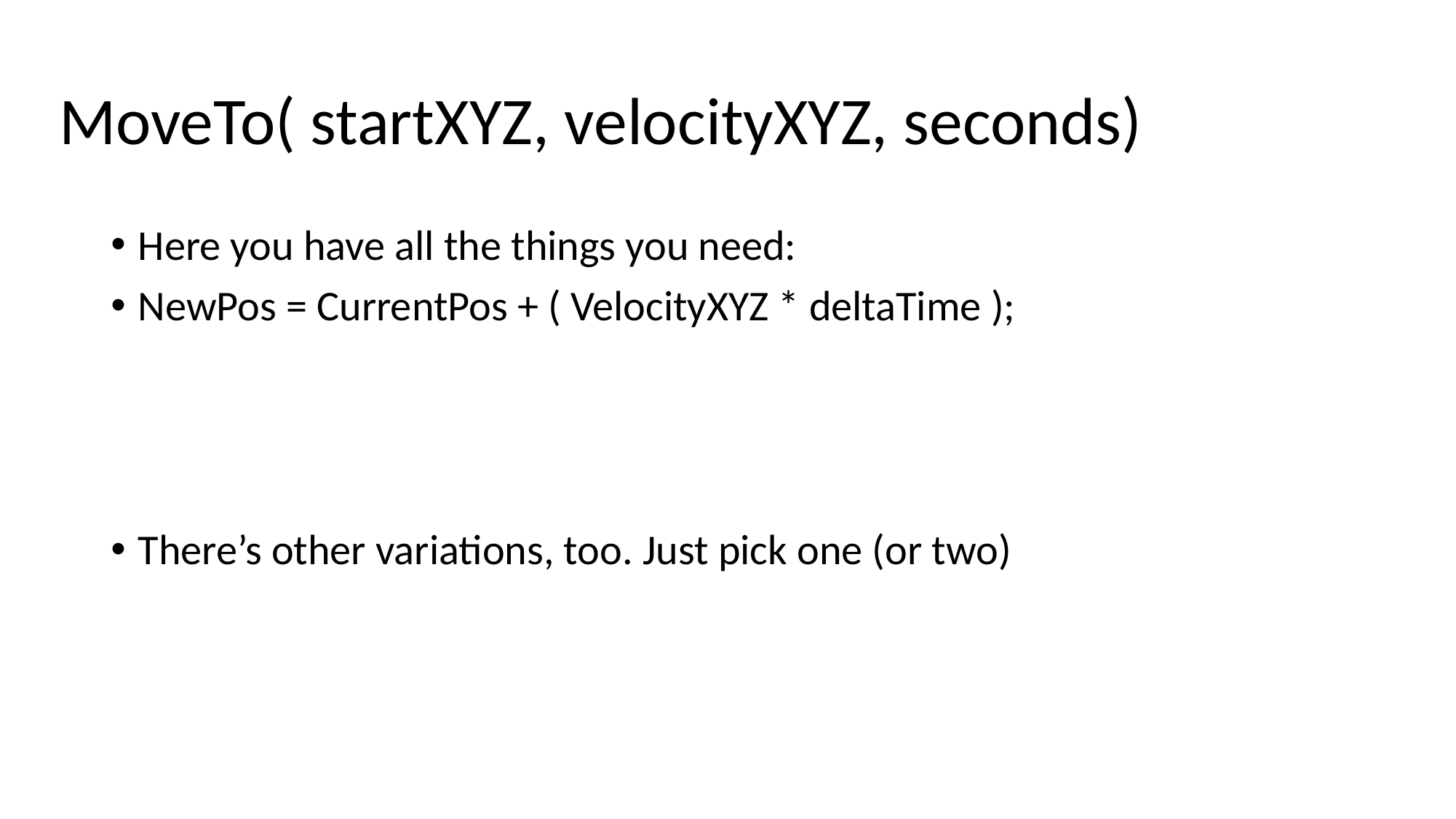

# MoveTo( startXYZ, velocityXYZ, seconds)
Here you have all the things you need:
NewPos = CurrentPos + ( VelocityXYZ * deltaTime );

There’s other variations, too. Just pick one (or two)